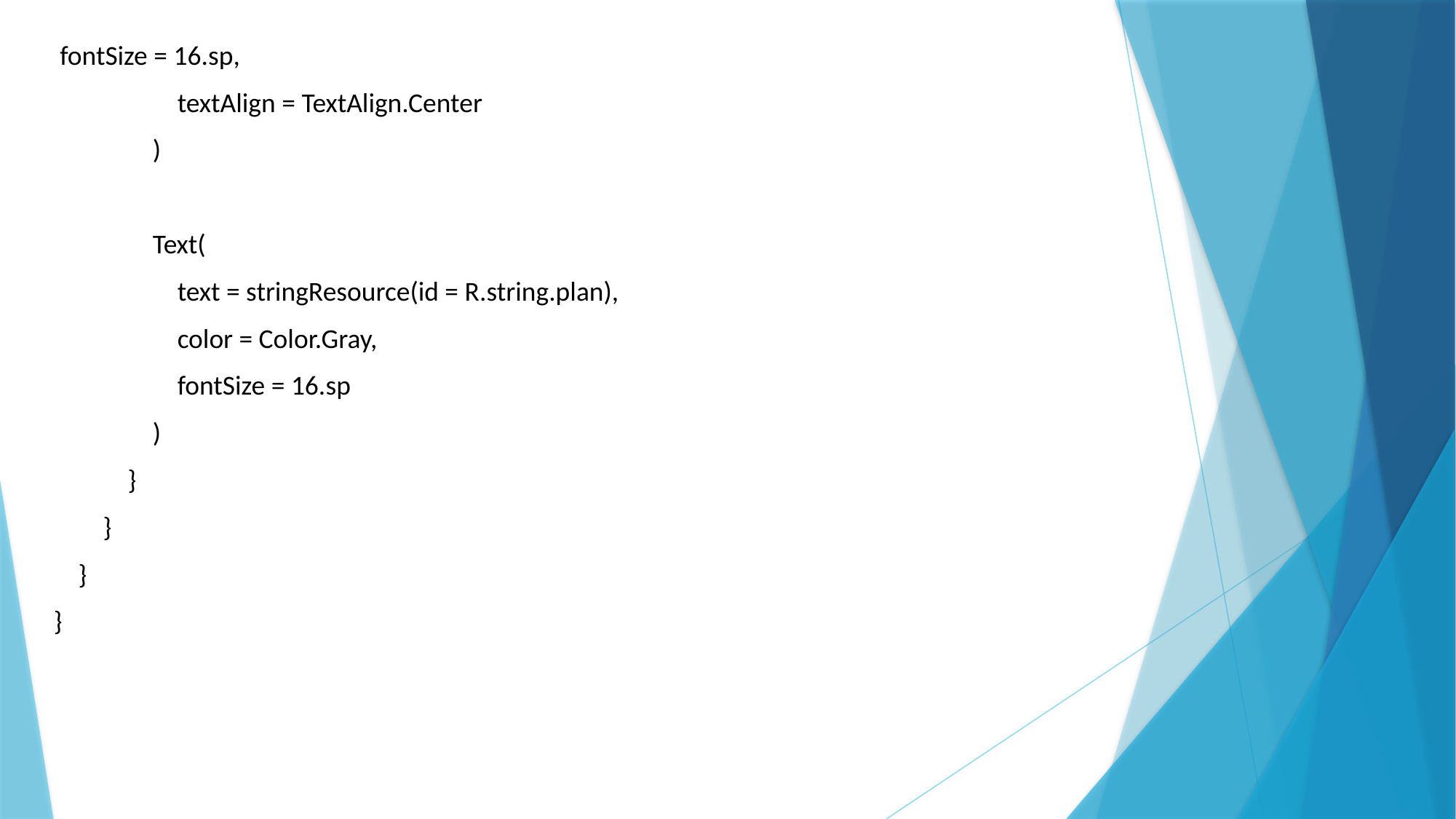

fontSize = 16.sp,
                    textAlign = TextAlign.Center
                )

                Text(
                    text = stringResource(id = R.string.plan),
                    color = Color.Gray,
                    fontSize = 16.sp
                )
            }
        }
    }
}